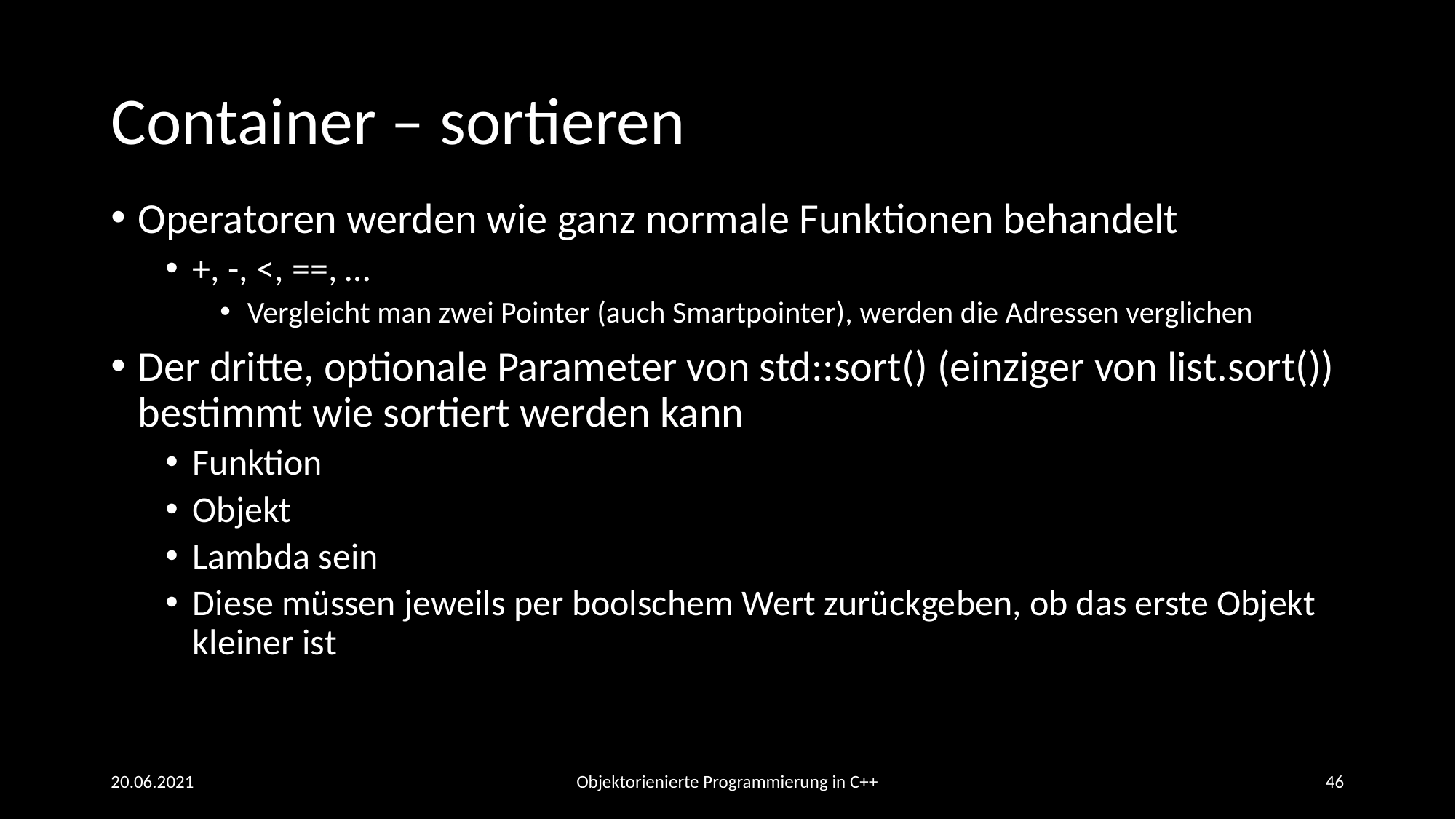

# Container – sortieren
Operatoren werden wie ganz normale Funktionen behandelt
+, -, <, ==, …
Vergleicht man zwei Pointer (auch Smartpointer), werden die Adressen verglichen
Der dritte, optionale Parameter von std::sort() (einziger von list.sort()) bestimmt wie sortiert werden kann
Funktion
Objekt
Lambda sein
Diese müssen jeweils per boolschem Wert zurückgeben, ob das erste Objekt kleiner ist

20.06.2021
Objektorienierte Programmierung in C++
46